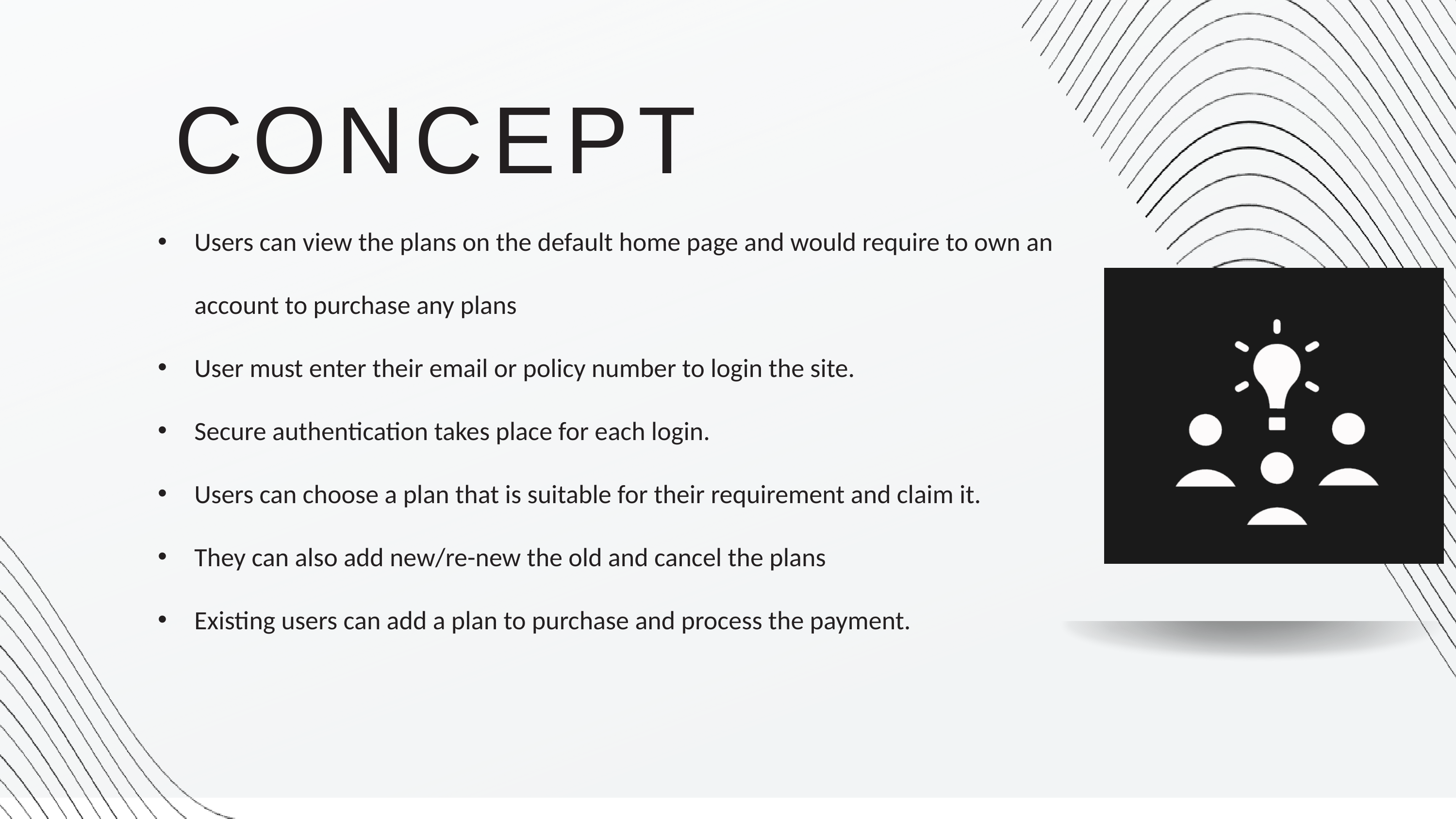

CONCEPT
Users can view the plans on the default home page and would require to own an account to purchase any plans
User must enter their email or policy number to login the site.
Secure authentication takes place for each login.
Users can choose a plan that is suitable for their requirement and claim it.
They can also add new/re-new the old and cancel the plans
Existing users can add a plan to purchase and process the payment.